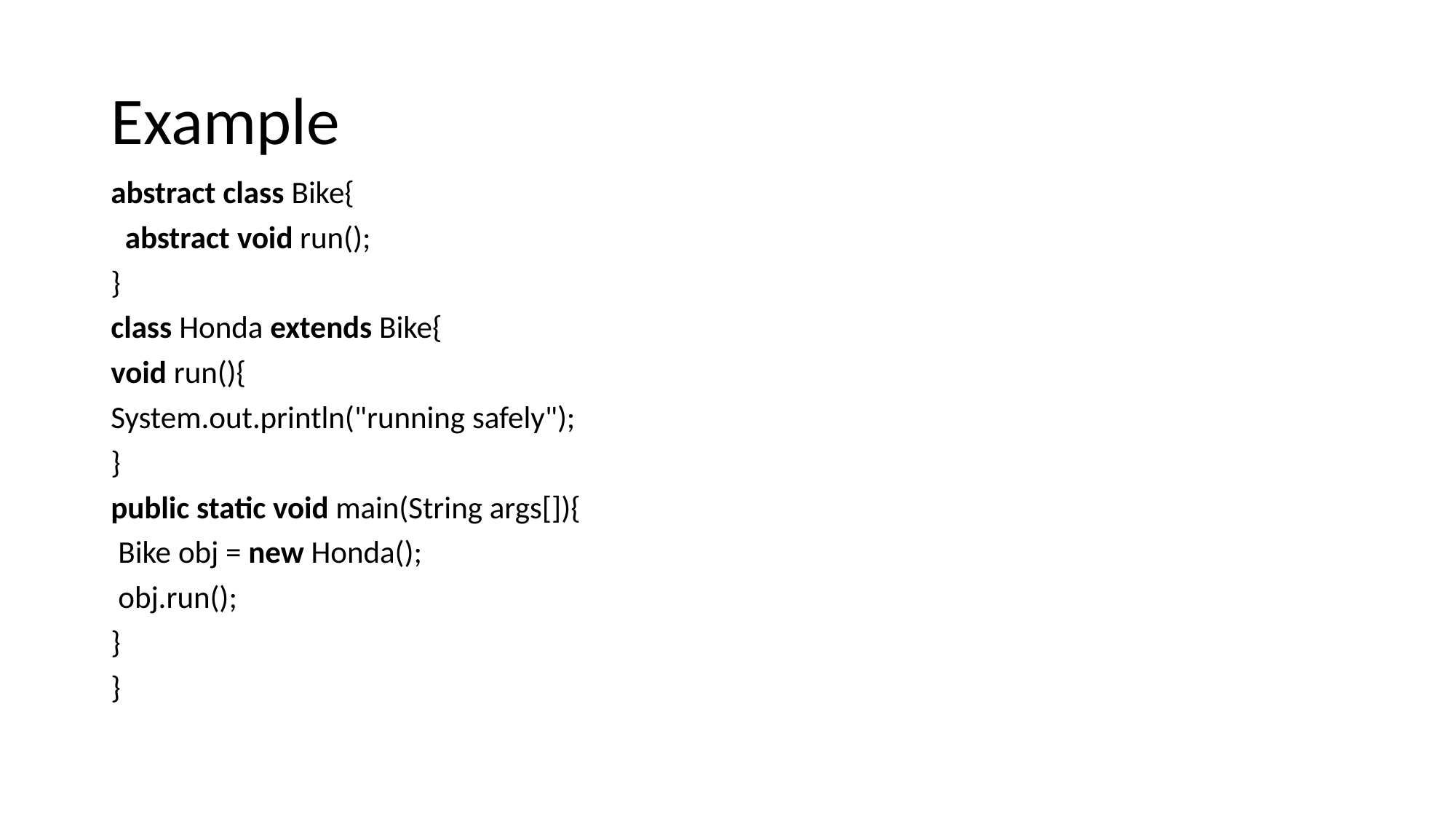

# Example
abstract class Bike{
  abstract void run();
}
class Honda extends Bike{
void run(){
System.out.println("running safely");
}
public static void main(String args[]){
 Bike obj = new Honda();
 obj.run();
}
}